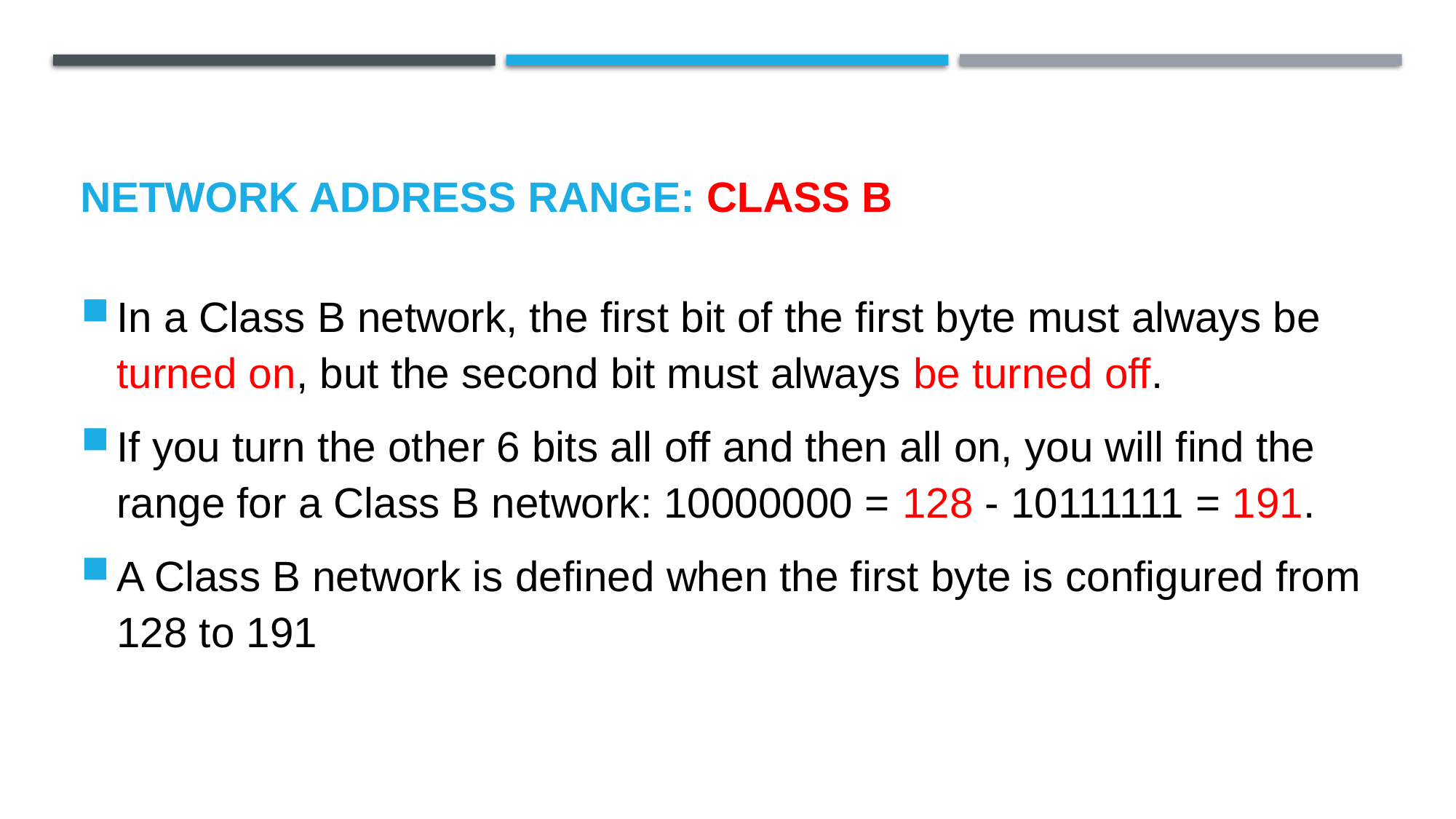

# Network Address Range: Class B
In a Class B network, the first bit of the first byte must always be turned on, but the second bit must always be turned off.
If you turn the other 6 bits all off and then all on, you will find the range for a Class B network: 10000000 = 128 - 10111111 = 191.
A Class B network is defined when the first byte is configured from 128 to 191